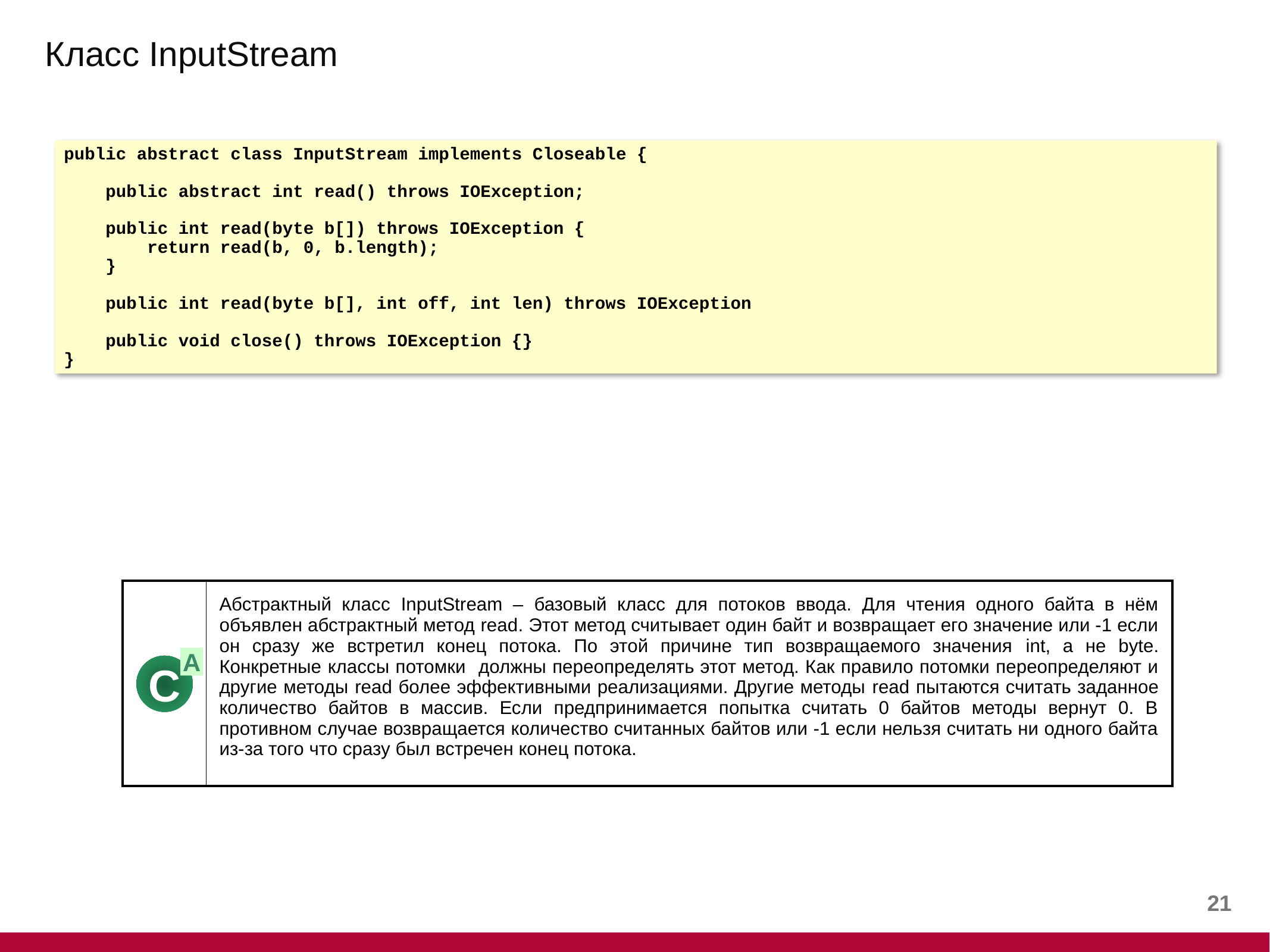

# Класс InputStream
public abstract class InputStream implements Closeable {

    public abstract int read() throws IOException;

    public int read(byte b[]) throws IOException {
        return read(b, 0, b.length);
    }

    public int read(byte b[], int off, int len) throws IOException

    public void close() throws IOException {}
}
|  | Абстрактный класс InputStream – базовый класс для потоков ввода. Для чтения одного байта в нём объявлен абстрактный метод read. Этот метод считывает один байт и возвращает его значение или -1 если он сразу же встретил конец потока. По этой причине тип возвращаемого значения int, а не byte. Конкретные классы потомки должны переопределять этот метод. Как правило потомки переопределяют и другие методы read более эффективными реализациями. Другие методы read пытаются считать заданное количество байтов в массив. Если предпринимается попытка считать 0 байтов методы вернут 0. В противном случае возвращается количество считанных байтов или -1 если нельзя считать ни одного байта из-за того что сразу был встречен конец потока. |
| --- | --- |
A
C
21